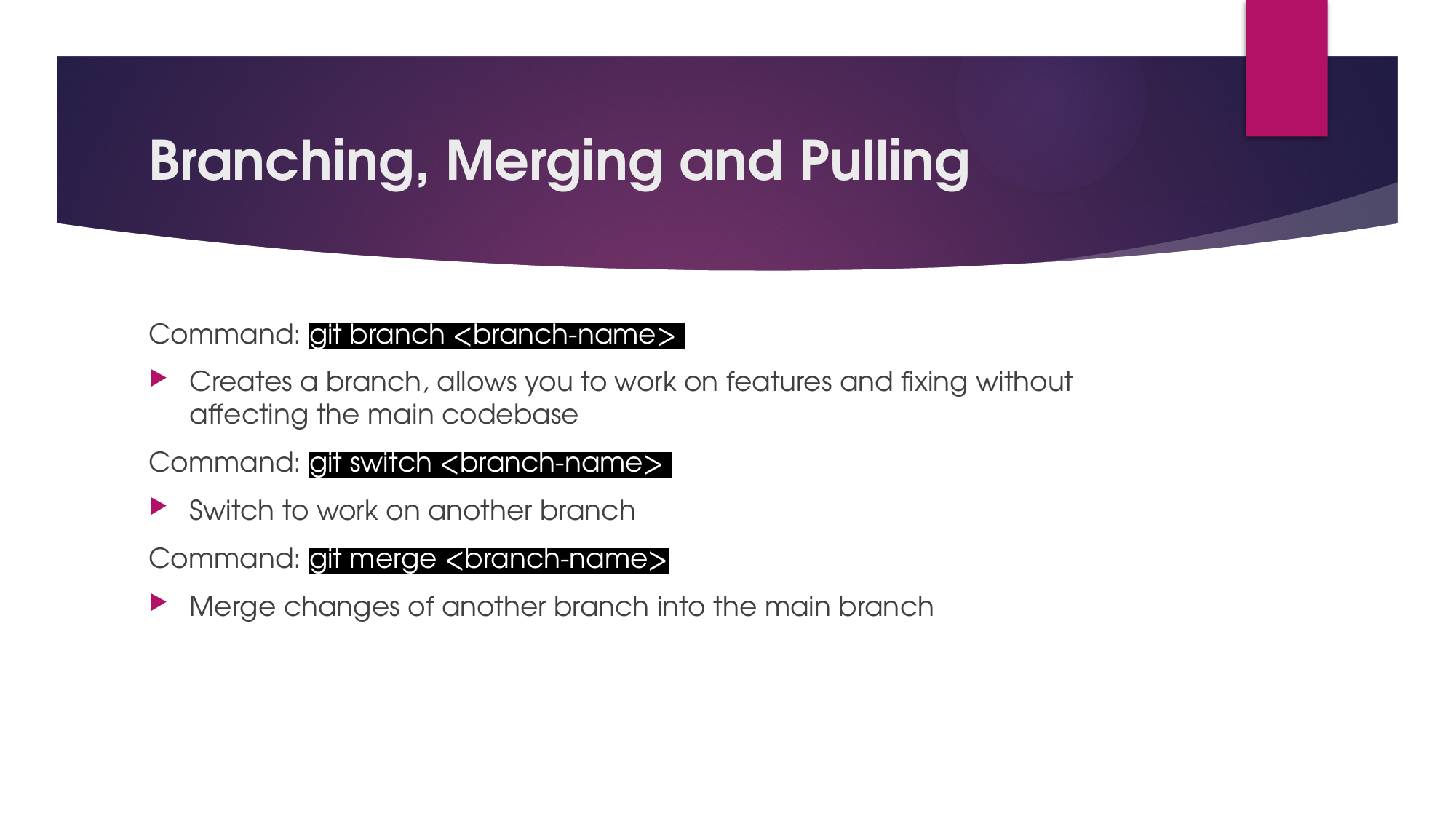

# Branching, Merging and Pulling
Command: git branch <branch-name>
Creates a branch, allows you to work on features and fixing without affecting the main codebase
Command: git switch <branch-name>
Switch to work on another branch
Command: git merge <branch-name>
Merge changes of another branch into the main branch